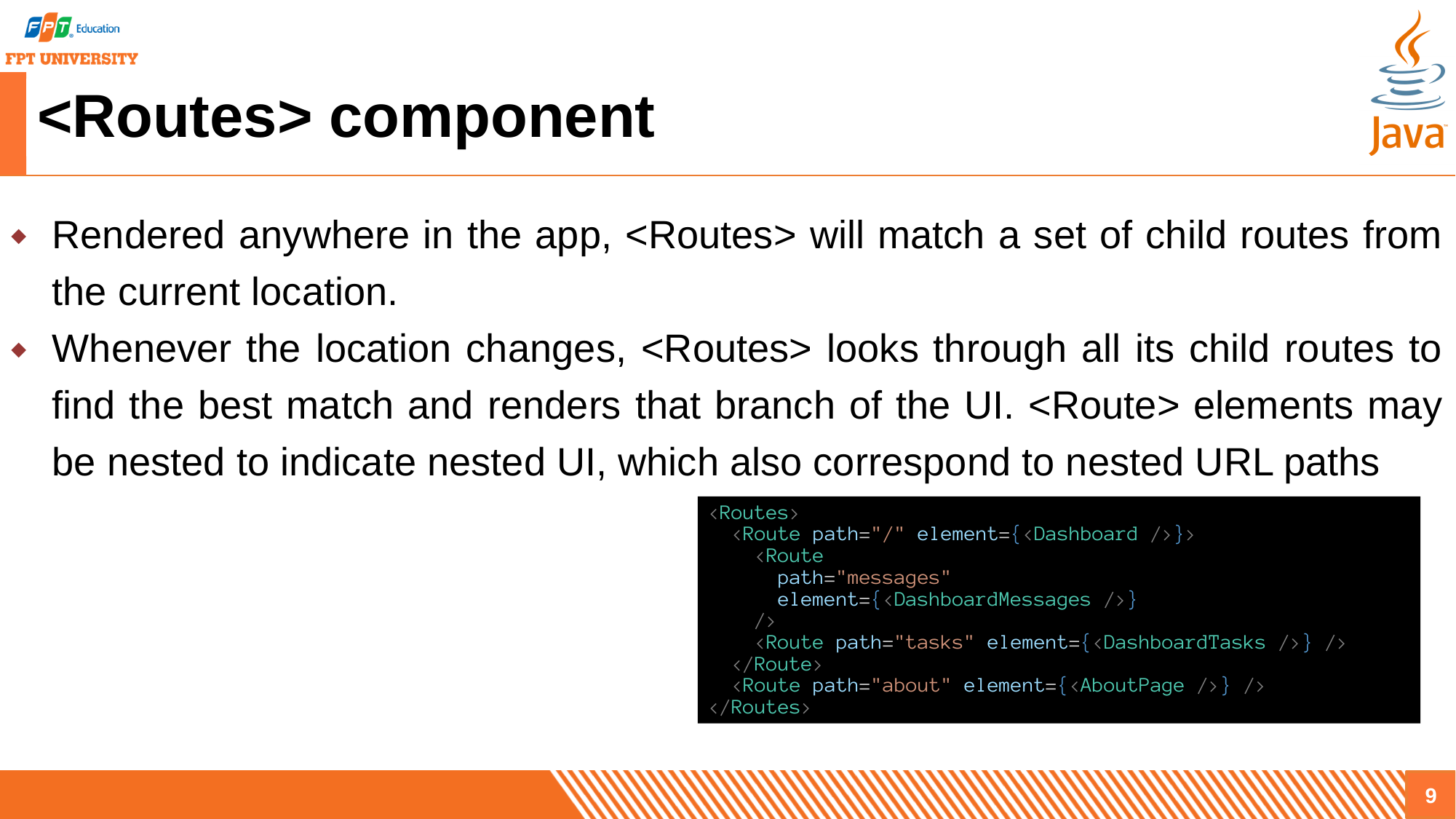

# <Routes> component
Rendered anywhere in the app, <Routes> will match a set of child routes from the current location.
Whenever the location changes, <Routes> looks through all its child routes to find the best match and renders that branch of the UI. <Route> elements may be nested to indicate nested UI, which also correspond to nested URL paths

<Routes>
  <Route path="/" element={<Dashboard />}>
    <Route
      path="messages"
      element={<DashboardMessages />}
    />
    <Route path="tasks" element={<DashboardTasks />} />
  </Route>
  <Route path="about" element={<AboutPage />} />
</Routes>
9